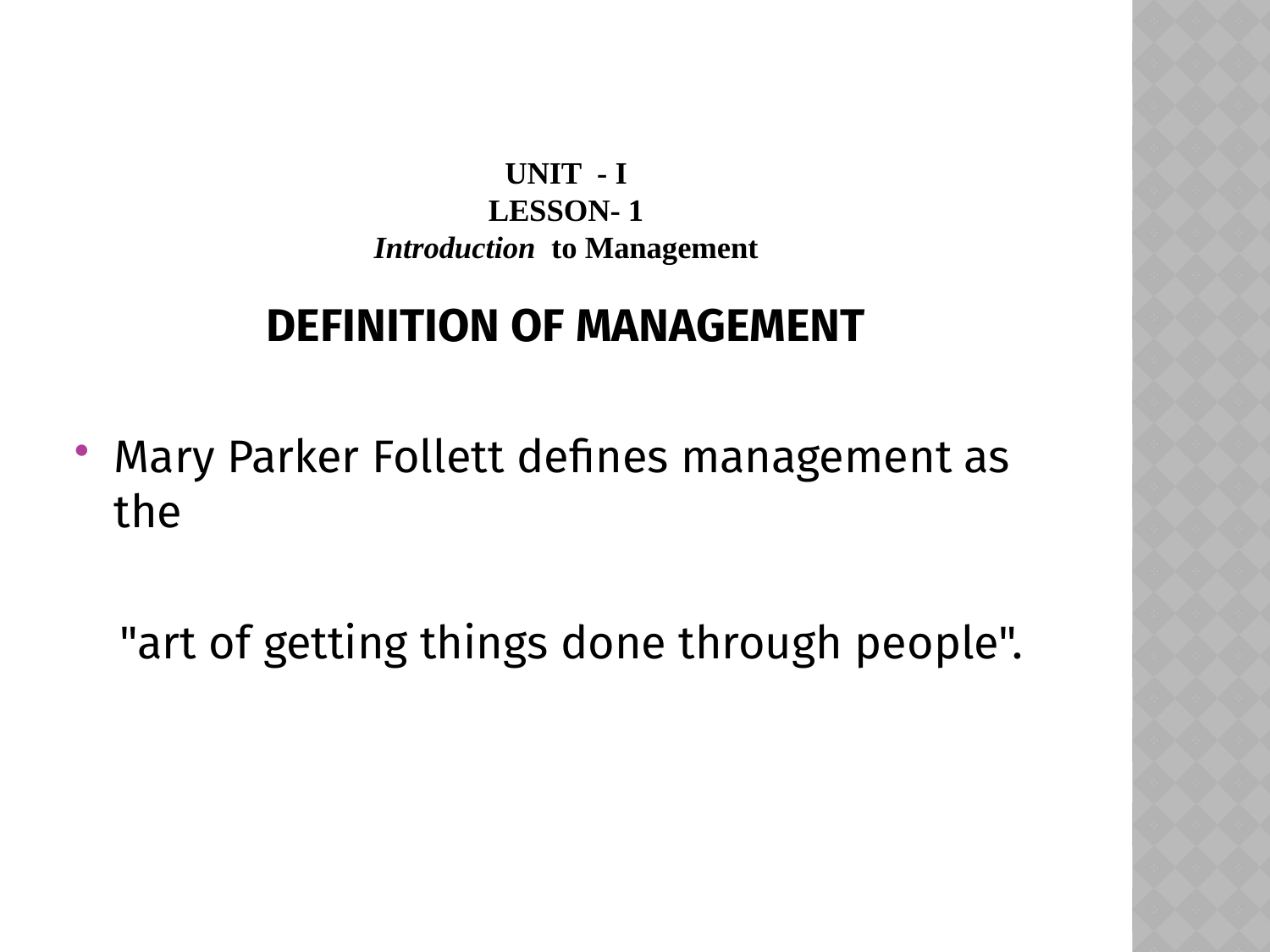

# UNIT  - I Lesson- 1 Introduction  to Management

DEFINITION OF MANAGEMENT

Mary Parker Follett defines management as the

 "art of getting things done through people".